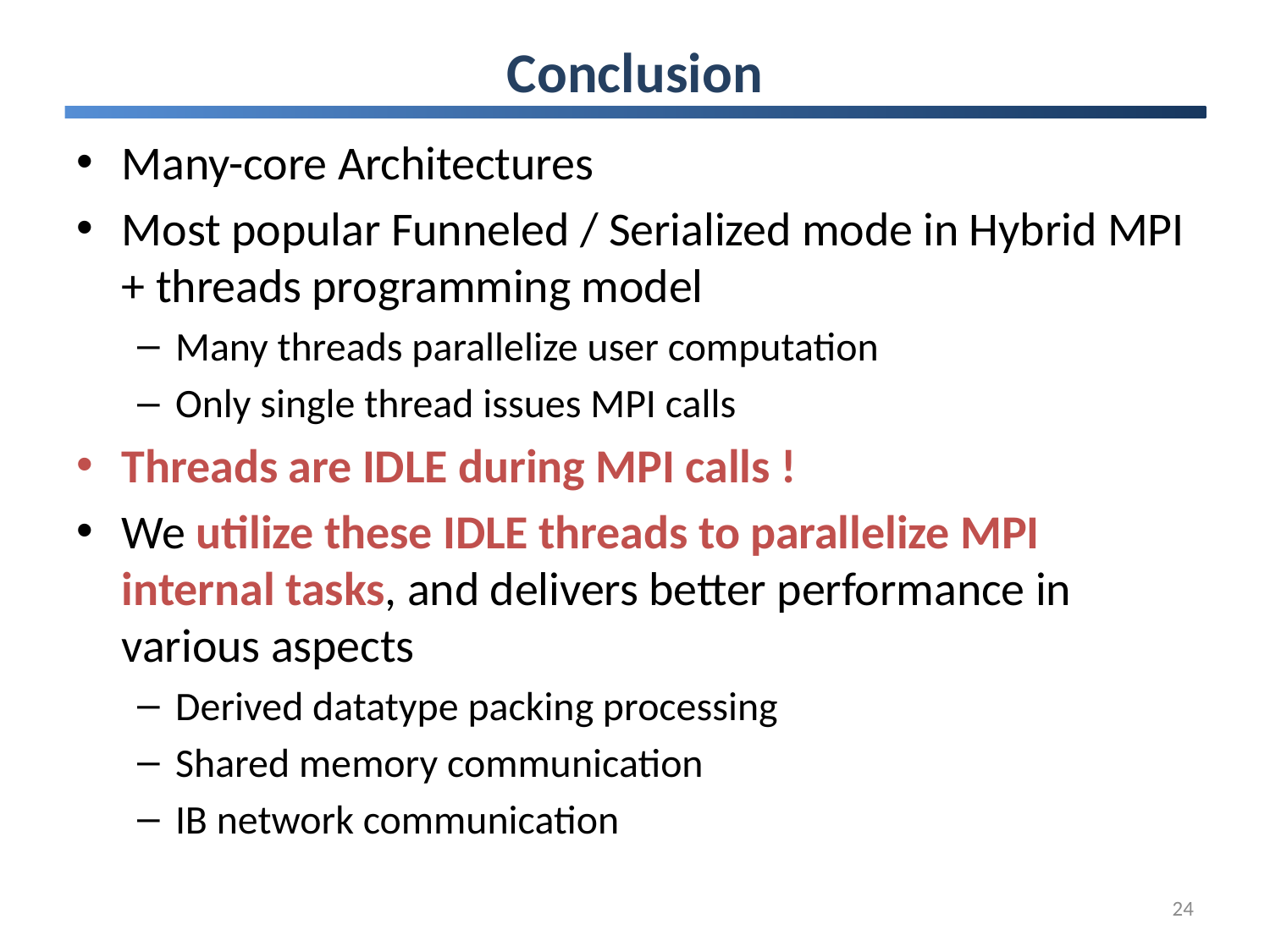

# Conclusion
Many-core Architectures
Most popular Funneled / Serialized mode in Hybrid MPI + threads programming model
Many threads parallelize user computation
Only single thread issues MPI calls
Threads are IDLE during MPI calls !
We utilize these IDLE threads to parallelize MPI internal tasks, and delivers better performance in various aspects
Derived datatype packing processing
Shared memory communication
IB network communication

24